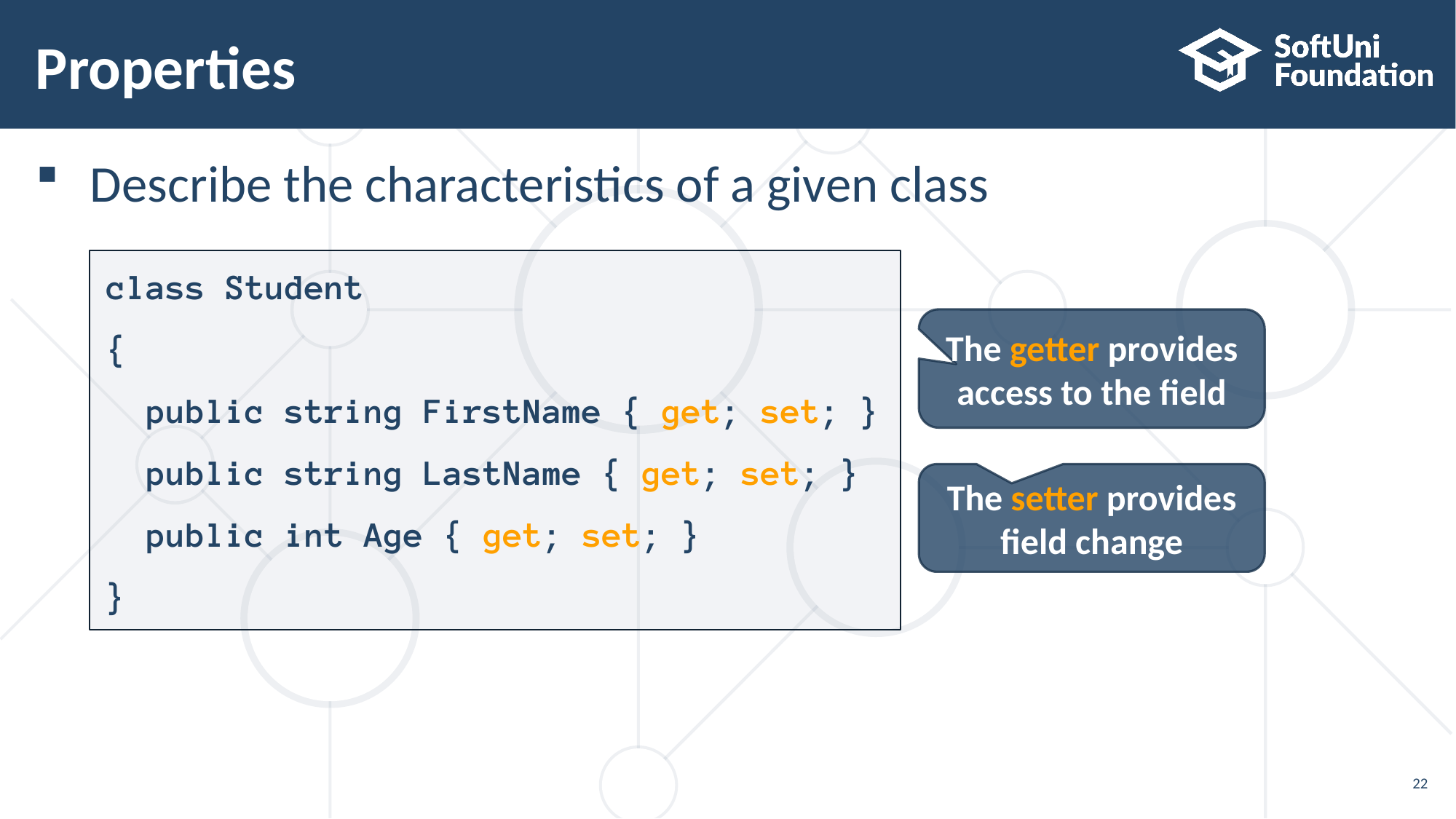

# Properties
Describe the characteristics of a given class
class Student
{
  public string FirstName { get; set; }
  public string LastName { get; set; }
  public int Age { get; set; }
}
The getter provides access to the field
The setter provides field change
22